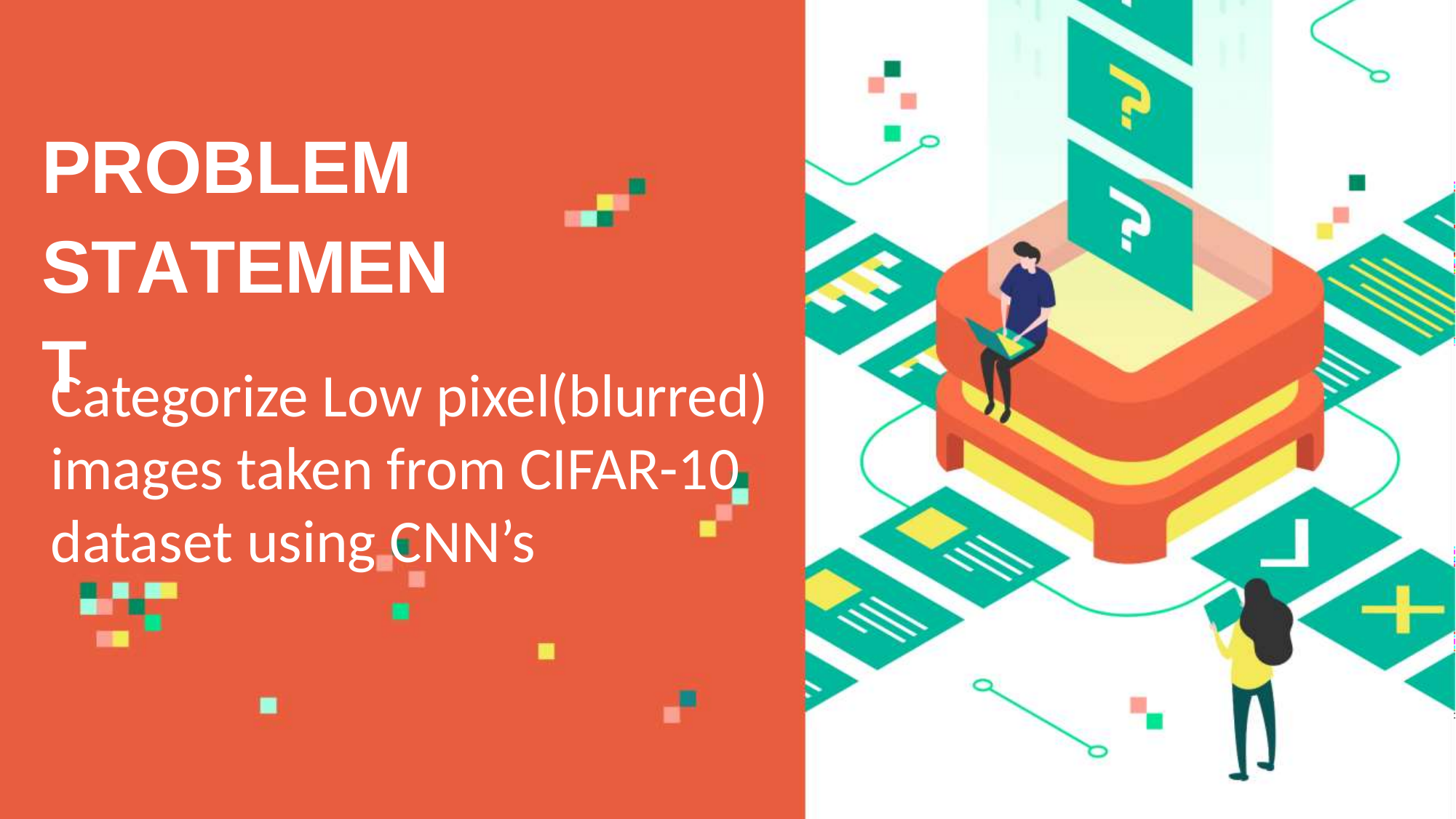

# PROBLEM  STATEMENT
Categorize Low pixel(blurred)
images taken from CIFAR-10
dataset using CNN’s